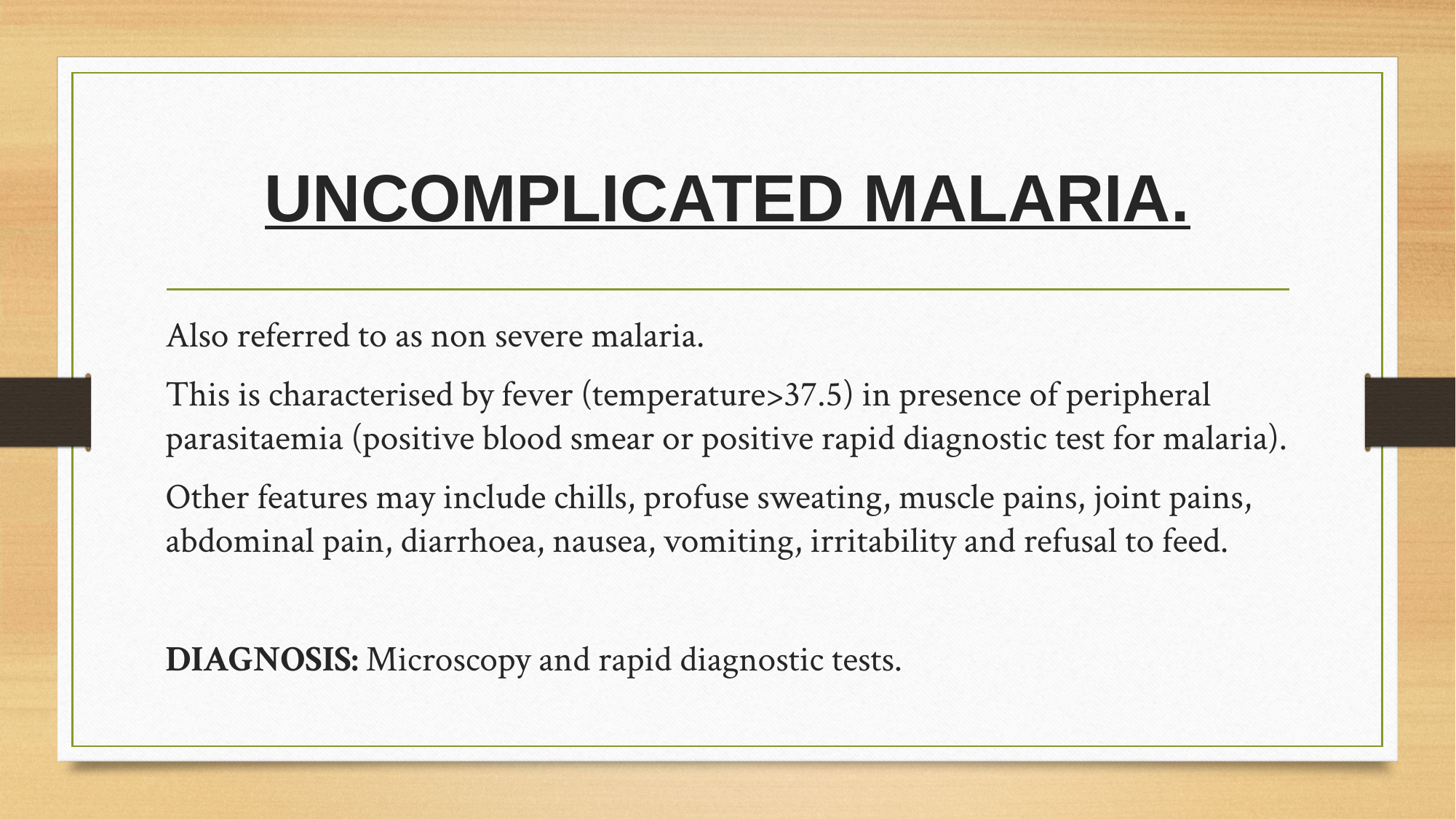

# UNCOMPLICATED MALARIA.
Also referred to as non severe malaria.
This is characterised by fever (temperature>37.5) in presence of peripheral parasitaemia (positive blood smear or positive rapid diagnostic test for malaria).
Other features may include chills, profuse sweating, muscle pains, joint pains, abdominal pain, diarrhoea, nausea, vomiting, irritability and refusal to feed.

DIAGNOSIS: Microscopy and rapid diagnostic tests.